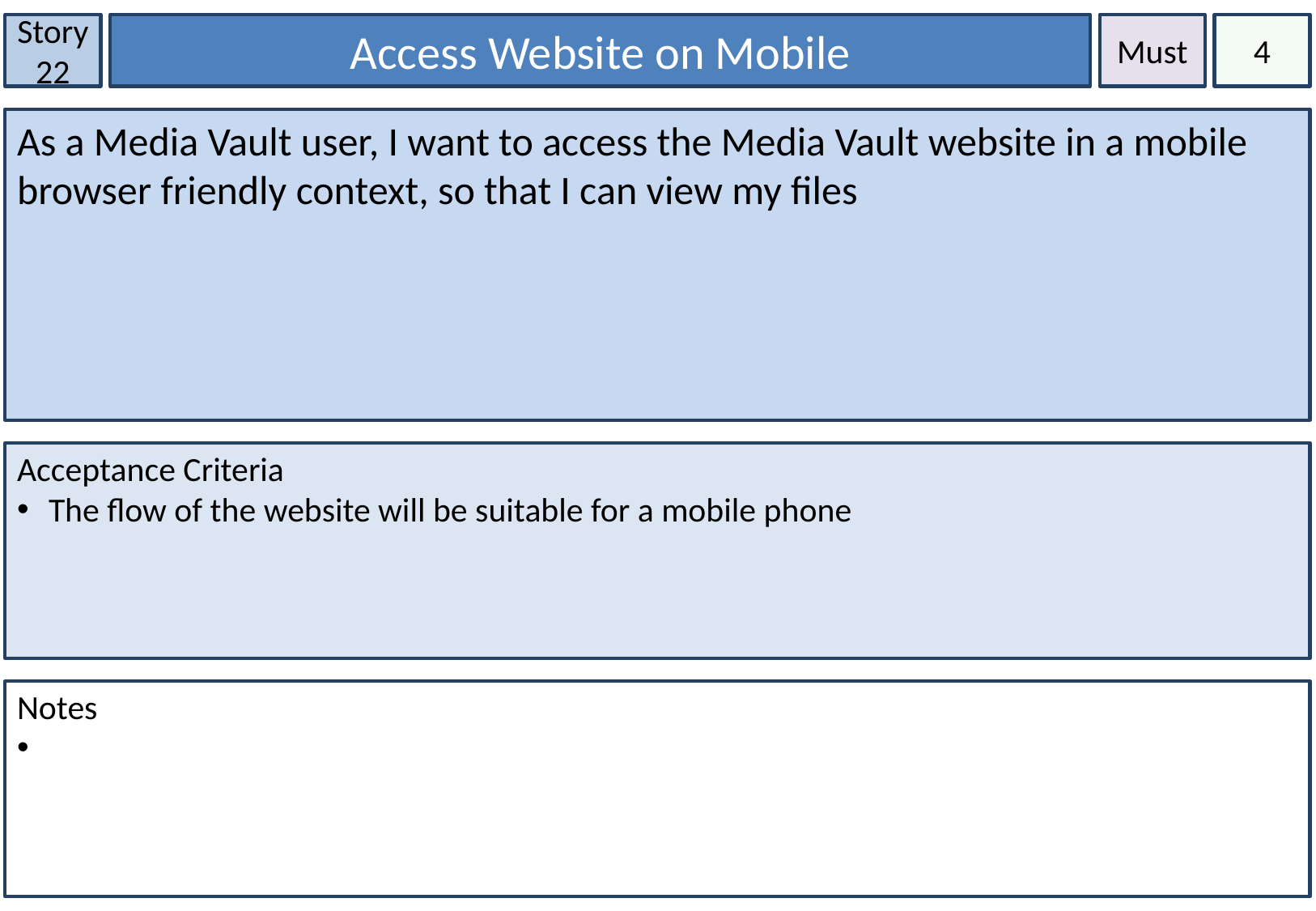

Story 22
Access Website on Mobile
Must
4
As a Media Vault user, I want to access the Media Vault website in a mobile browser friendly context, so that I can view my files
Acceptance Criteria
 The flow of the website will be suitable for a mobile phone
Notes